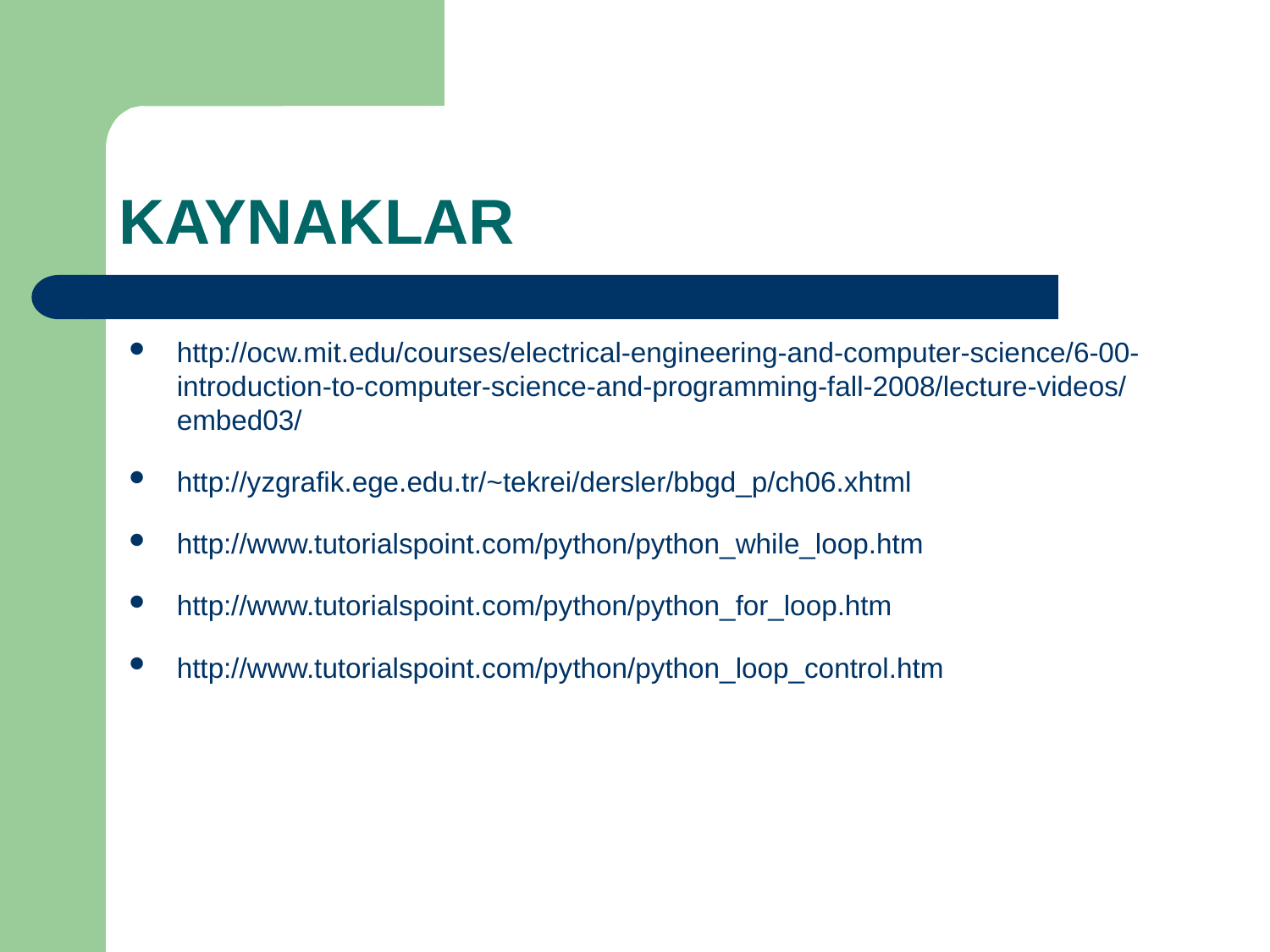

# KAYNAKLAR
http://ocw.mit.edu/courses/electrical-engineering-and-computer-science/6-00-introduction-to-computer-science-and-programming-fall-2008/lecture-videos/embed03/
http://yzgrafik.ege.edu.tr/~tekrei/dersler/bbgd_p/ch06.xhtml
http://www.tutorialspoint.com/python/python_while_loop.htm
http://www.tutorialspoint.com/python/python_for_loop.htm
http://www.tutorialspoint.com/python/python_loop_control.htm